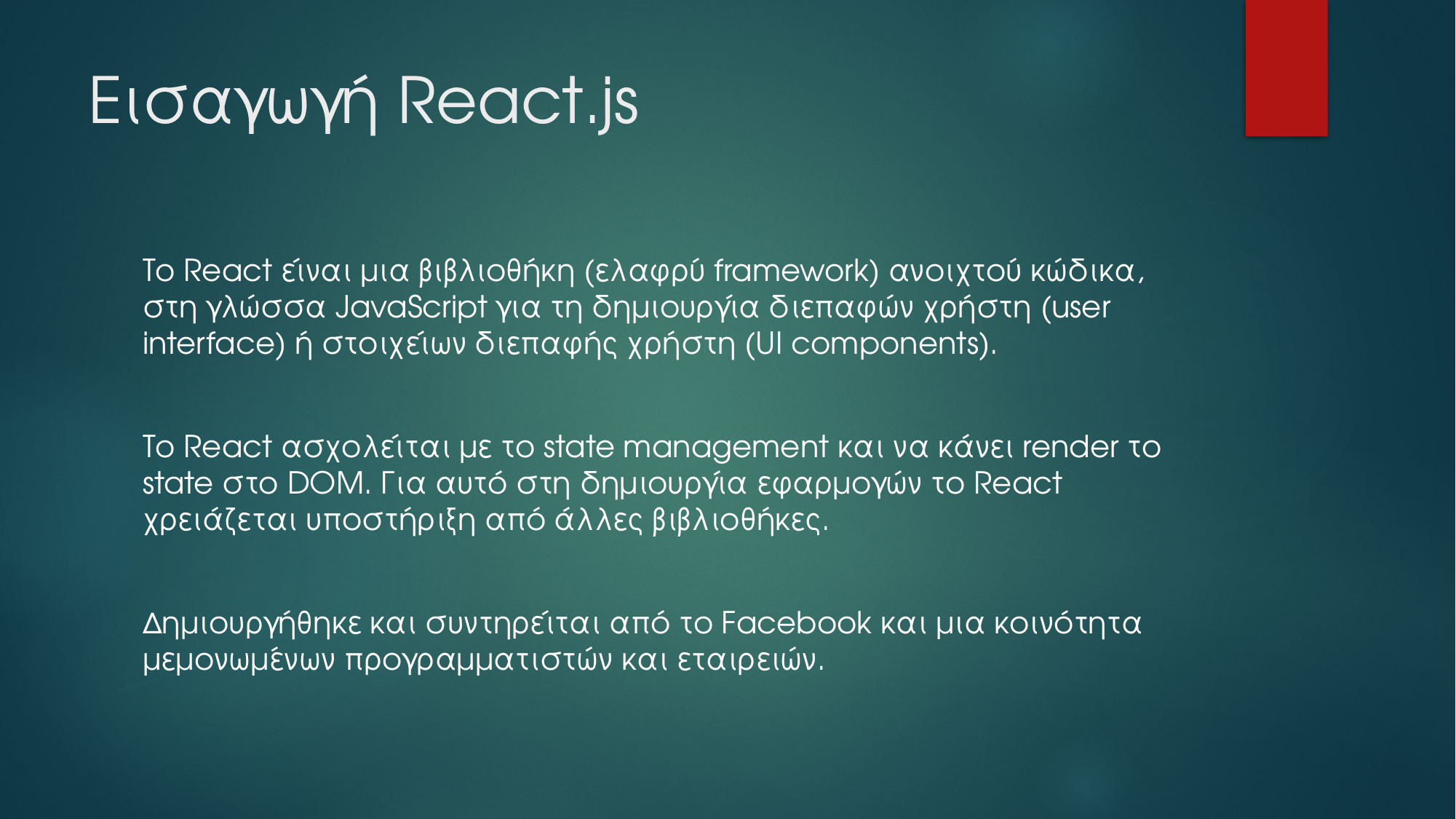

# Εισαγωγή React.js
Το React είναι μια βιβλιοθήκη (ελαφρύ framework) ανοιχτού κώδικα, στη γλώσσα JavaScript για τη δημιουργία διεπαφών χρήστη (user interface) ή στοιχείων διεπαφής χρήστη (UI components).

Το React ασχολείται με το state management και να κάνει render το state στο DOM. Για αυτό στη δημιουργία εφαρμογών το React χρειάζεται υποστήριξη από άλλες βιβλιοθήκες.

Δημιουργήθηκε και συντηρείται από το Facebook και μια κοινότητα μεμονωμένων προγραμματιστών και εταιρειών.